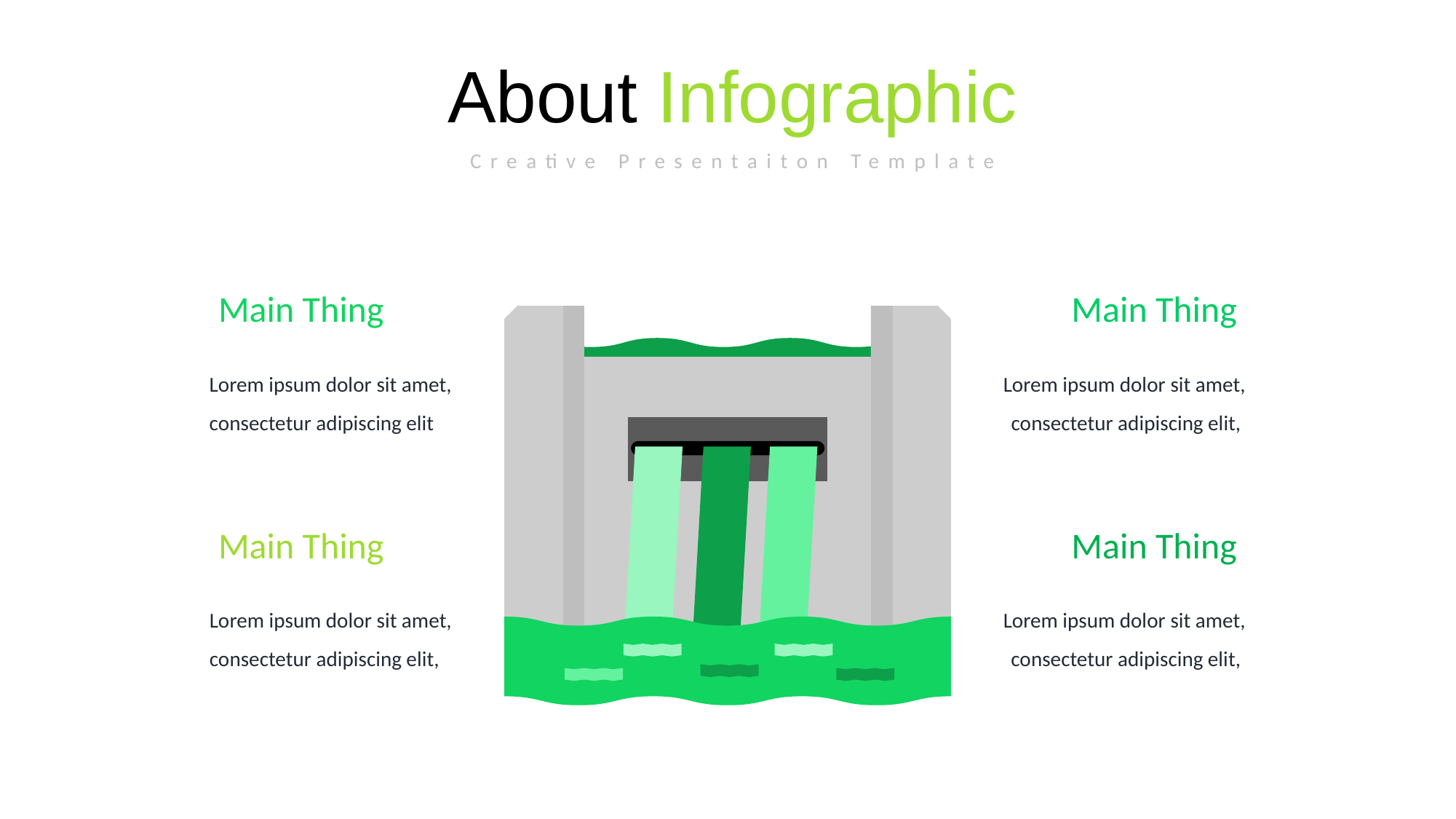

About Infographic
Creative Presentaiton Template
Main Thing
Main Thing

Lorem ipsum dolor sit amet, consectetur adipiscing elit
Lorem ipsum dolor sit amet, consectetur adipiscing elit,
Main Thing
Main Thing
Lorem ipsum dolor sit amet, consectetur adipiscing elit,
Lorem ipsum dolor sit amet, consectetur adipiscing elit,